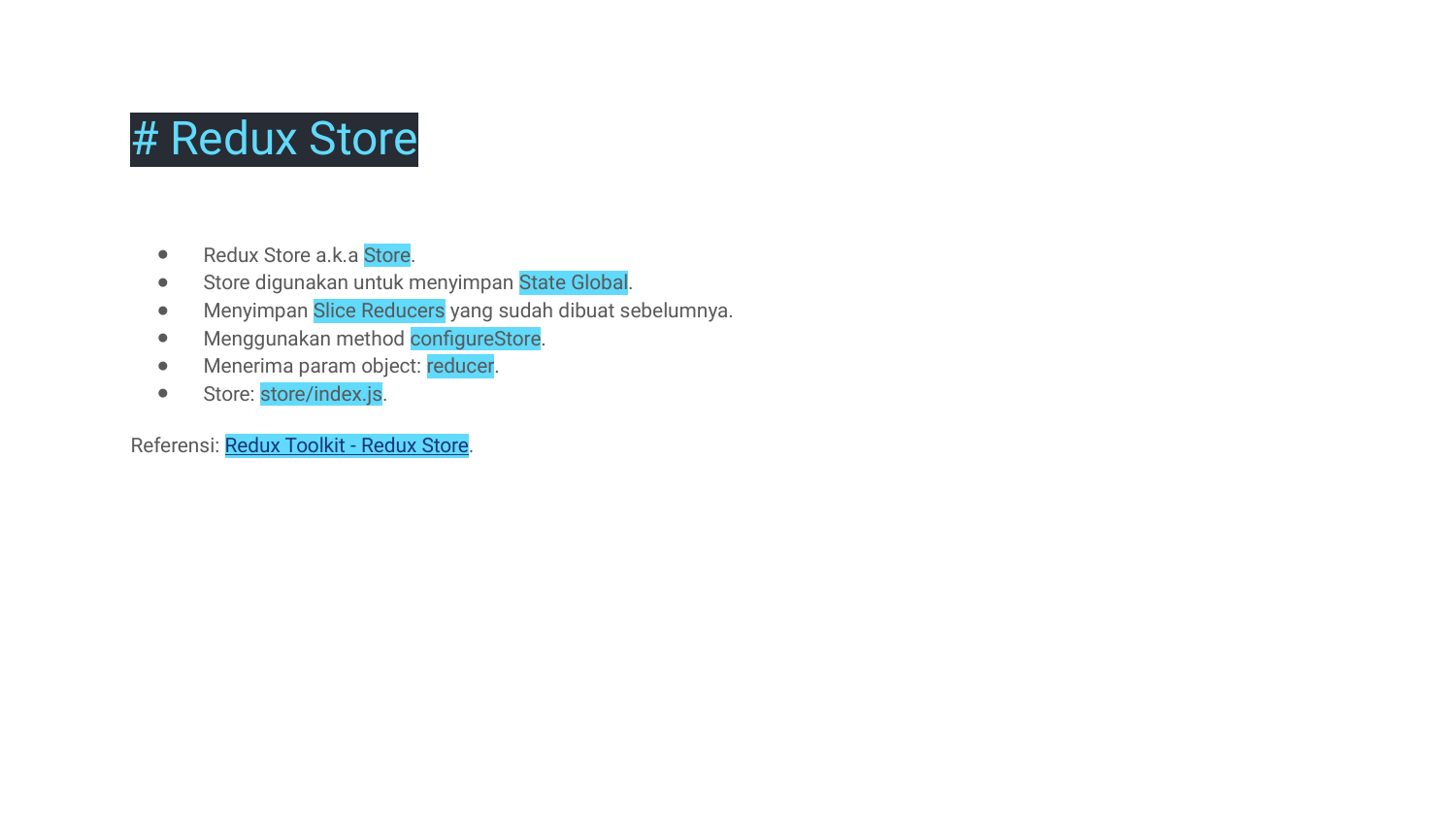

# Redux Store
Redux Store a.k.a Store.
Store digunakan untuk menyimpan State Global.
Menyimpan Slice Reducers yang sudah dibuat sebelumnya.
Menggunakan method configureStore.
Menerima param object: reducer.
Store: store/index.js.
Referensi: Redux Toolkit - Redux Store.